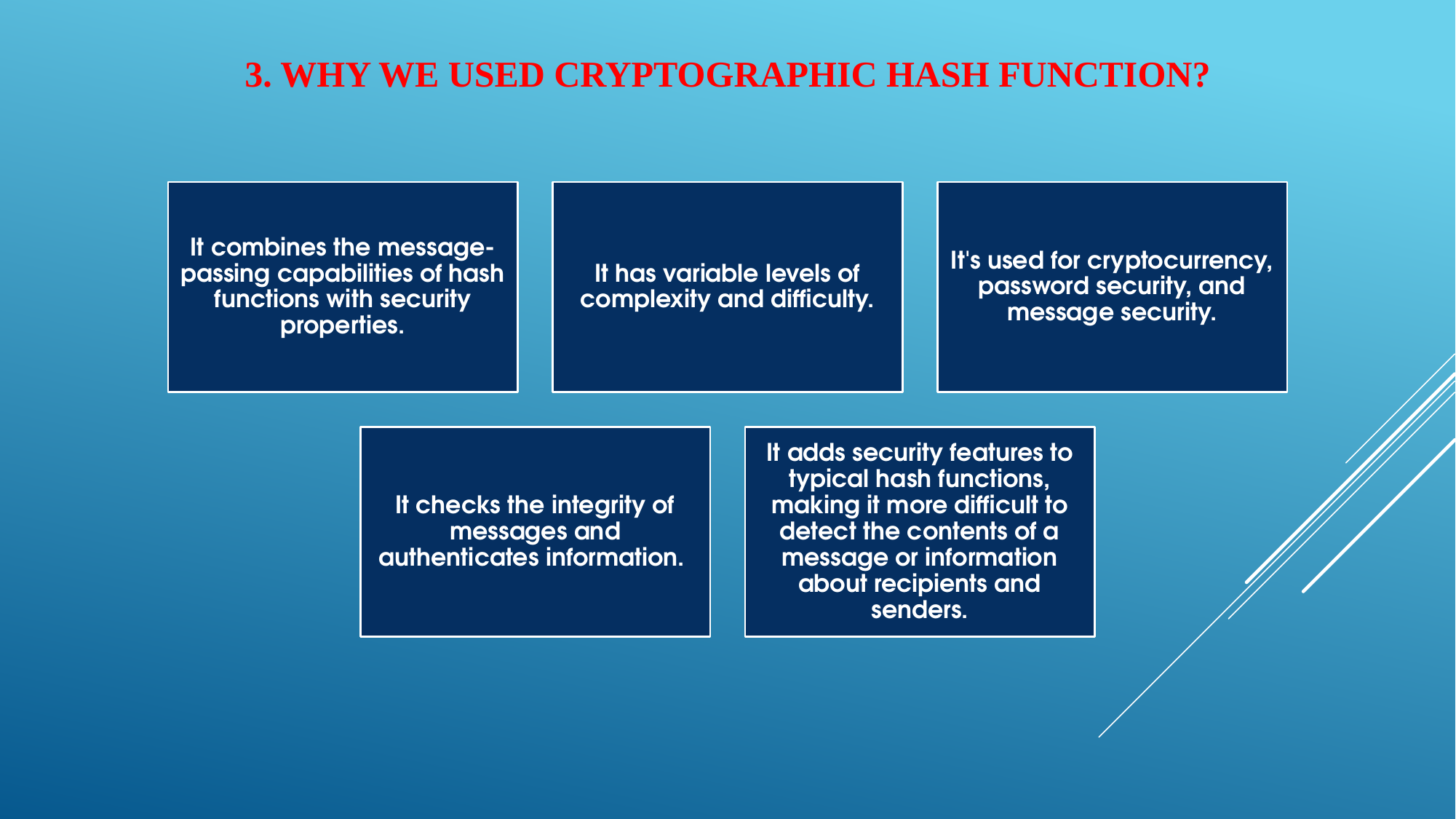

# 3. Why we used cryptographic hash function?
It combines the message-passing capabilities of hash functions with security properties.
It has variable levels of complexity and difficulty.
It's used for cryptocurrency, password security, and message security.
It checks the integrity of messages and authenticates information.
It adds security features to typical hash functions, making it more difficult to detect the contents of a message or information about recipients and senders.